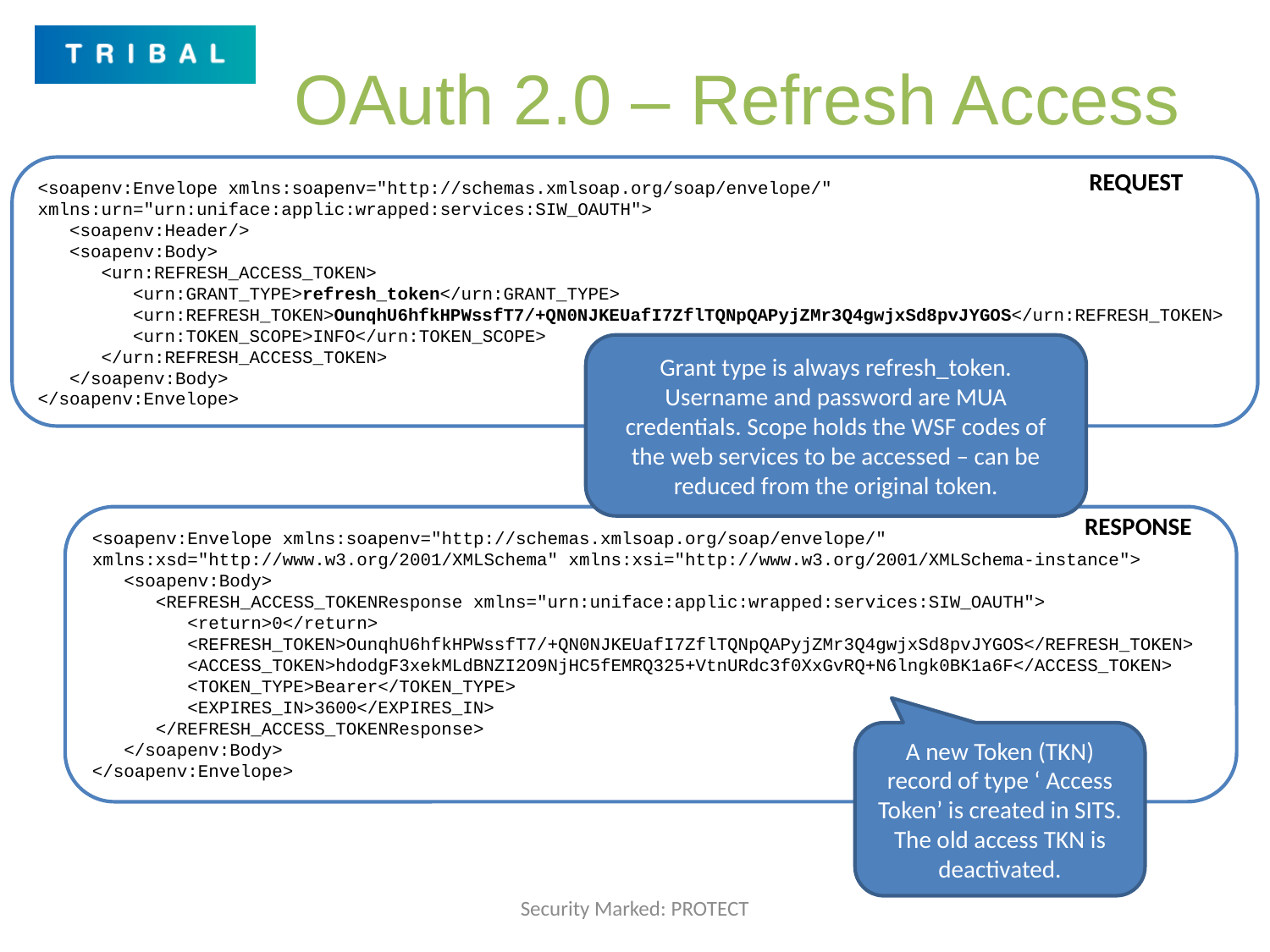

# OAuth 2.0 – Refresh Access
<soapenv:Envelope xmlns:soapenv="http://schemas.xmlsoap.org/soap/envelope/" xmlns:urn="urn:uniface:applic:wrapped:services:SIW_OAUTH">
   <soapenv:Header/>
   <soapenv:Body>
      <urn:REFRESH_ACCESS_TOKEN>
         <urn:GRANT_TYPE>refresh_token</urn:GRANT_TYPE>
         <urn:REFRESH_TOKEN>OunqhU6hfkHPWssfT7/+QN0NJKEUafI7ZflTQNpQAPyjZMr3Q4gwjxSd8pvJYGOS</urn:REFRESH_TOKEN>
         <urn:TOKEN_SCOPE>INFO</urn:TOKEN_SCOPE>
      </urn:REFRESH_ACCESS_TOKEN>
   </soapenv:Body>
</soapenv:Envelope>
REQUEST
Grant type is always refresh_token. Username and password are MUA credentials. Scope holds the WSF codes of the web services to be accessed – can be reduced from the original token.
RESPONSE
<soapenv:Envelope xmlns:soapenv="http://schemas.xmlsoap.org/soap/envelope/" xmlns:xsd="http://www.w3.org/2001/XMLSchema" xmlns:xsi="http://www.w3.org/2001/XMLSchema-instance">
   <soapenv:Body>
      <REFRESH_ACCESS_TOKENResponse xmlns="urn:uniface:applic:wrapped:services:SIW_OAUTH">
         <return>0</return>
         <REFRESH_TOKEN>OunqhU6hfkHPWssfT7/+QN0NJKEUafI7ZflTQNpQAPyjZMr3Q4gwjxSd8pvJYGOS</REFRESH_TOKEN>
         <ACCESS_TOKEN>hdodgF3xekMLdBNZI2O9NjHC5fEMRQ325+VtnURdc3f0XxGvRQ+N6lngk0BK1a6F</ACCESS_TOKEN>
         <TOKEN_TYPE>Bearer</TOKEN_TYPE>
         <EXPIRES_IN>3600</EXPIRES_IN>
      </REFRESH_ACCESS_TOKENResponse>
   </soapenv:Body>
</soapenv:Envelope>
A new Token (TKN) record of type ‘ Access Token’ is created in SITS.
The old access TKN is deactivated.
Security Marked: PROTECT